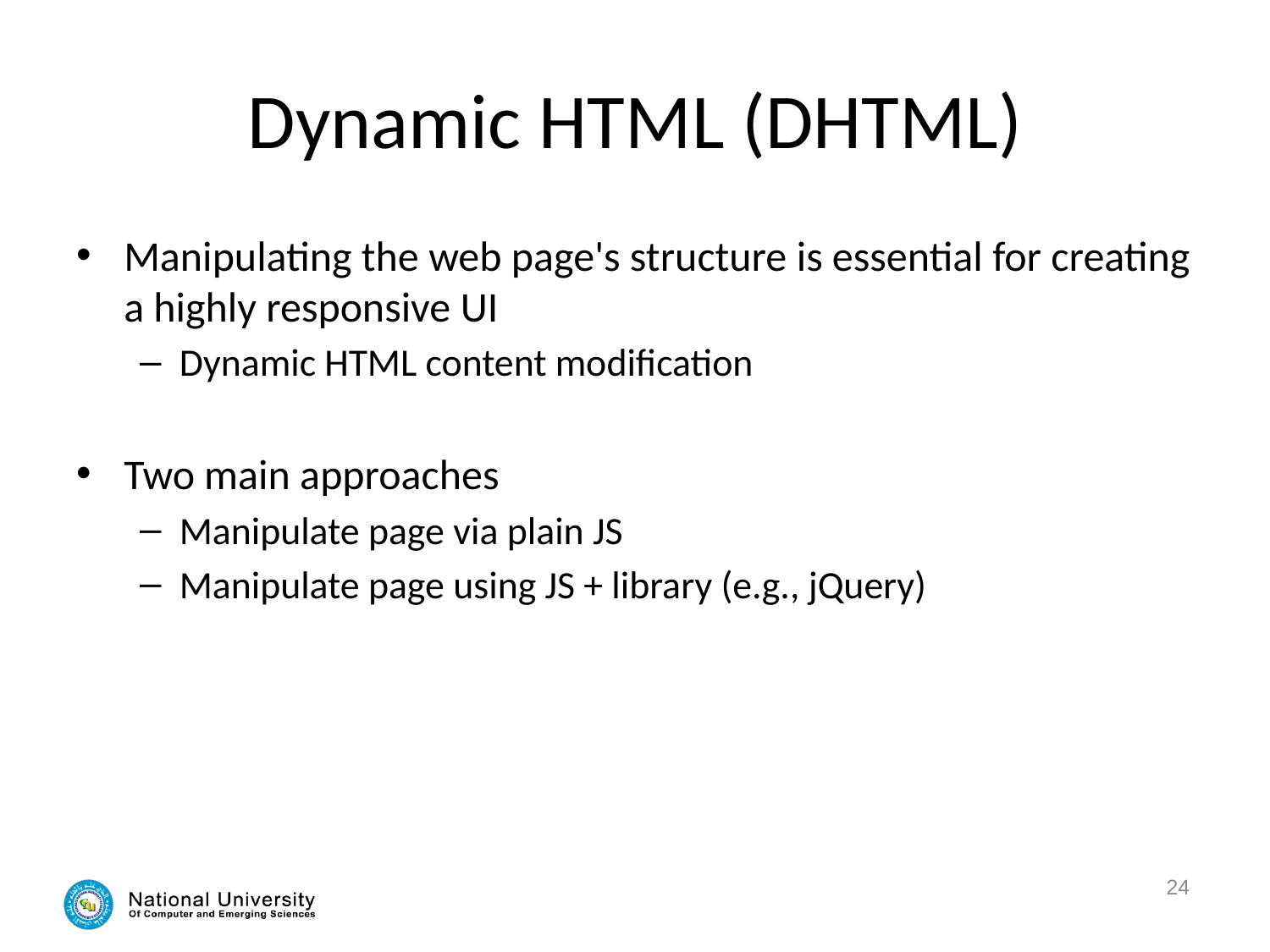

# Dynamic HTML (DHTML)
Manipulating the web page's structure is essential for creating a highly responsive UI
Dynamic HTML content modification

Two main approaches
Manipulate page via plain JS
Manipulate page using JS + library (e.g., jQuery)
24